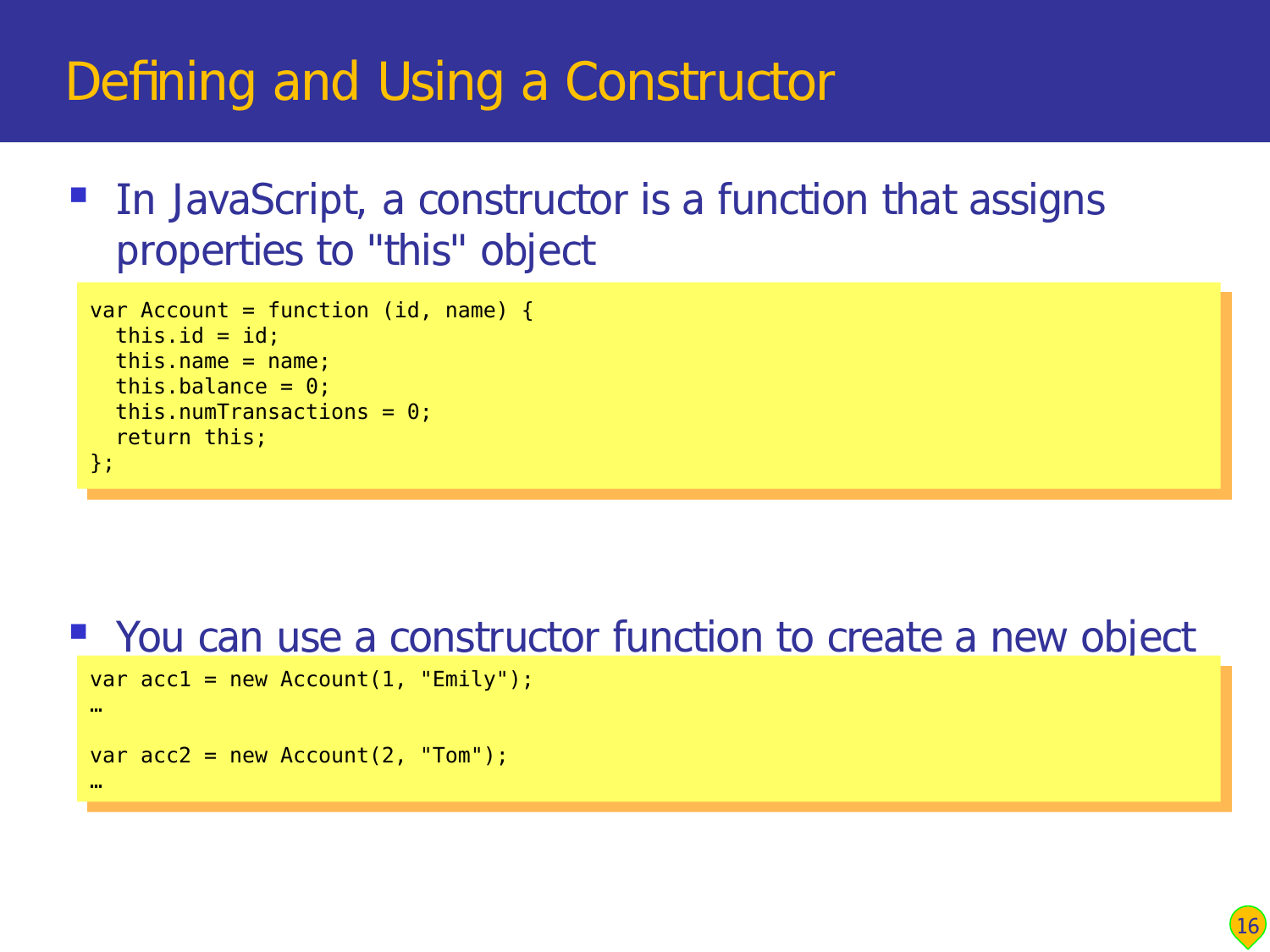

# Defining and Using a Constructor
In JavaScript, a constructor is a function that assigns properties to "this" object

You can use a constructor function to create a new object and initialize its values
var Account = function (id, name) {
  this.id = id;
  this.name = name;
  this.balance = 0;
  this.numTransactions = 0;
  return this;
};
var acc1 = new Account(1, "Emily");
…

var acc2 = new Account(2, "Tom");
…
16